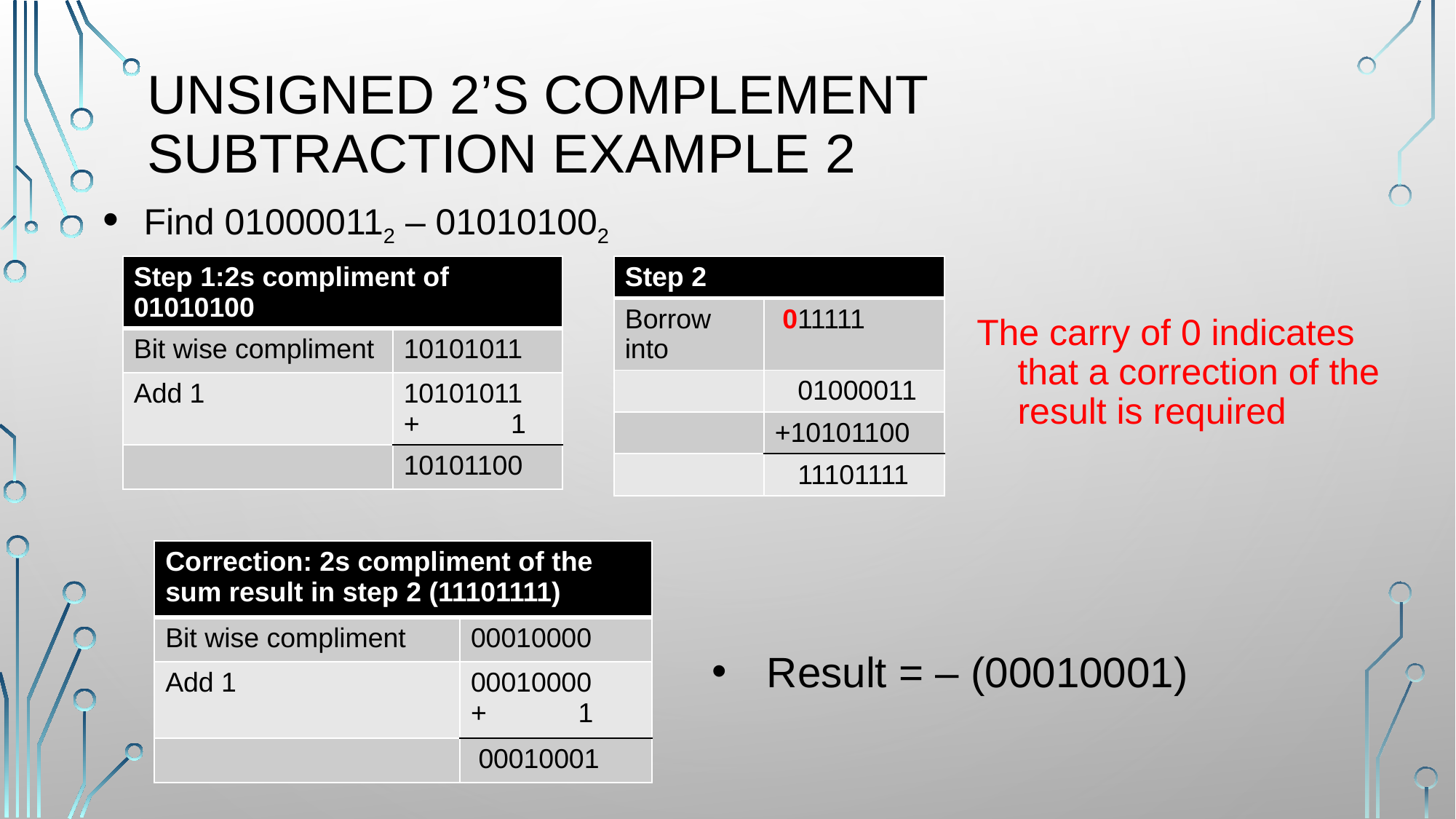

# Unsigned 2’s Complement Subtraction Example 2
Find 010000112 – 010101002

		   01000011
| Step 1:2s compliment of 01010100 |  |
| --- | --- |
| Bit wise compliment | 10101011 |
| Add 1 | 10101011 + 1 |
|  | 10101100 |
| Step 2 |  |
| --- | --- |
| Borrow into | 011111 |
|  | 01000011 |
|  | +10101100 |
|  | 11101111 |
The carry of 0 indicates that a correction of the result is required
| Correction: 2s compliment of the sum result in step 2 (11101111) |  |
| --- | --- |
| Bit wise compliment | 00010000 |
| Add 1 | 00010000 + 1 |
|  | 00010001 |
Result = – (00010001)